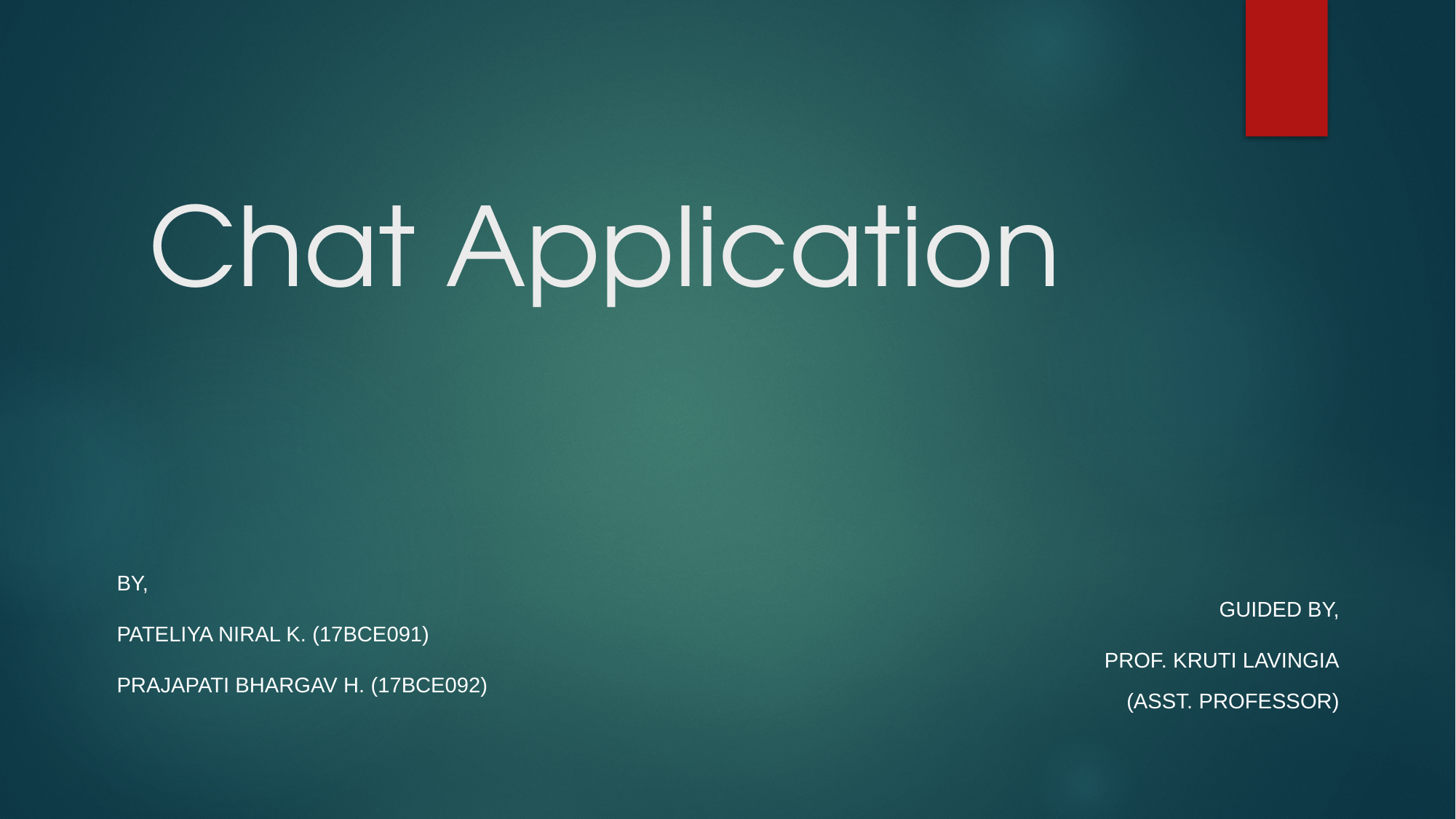

# Chat Application
BY,

PATELIYA NIRAL K. (17BCE091)

PRAJAPATI BHARGAV H. (17BCE092)
GUIDED BY,

PROF. KRUTI LAVINGIA
(ASST. PROFESSOR)